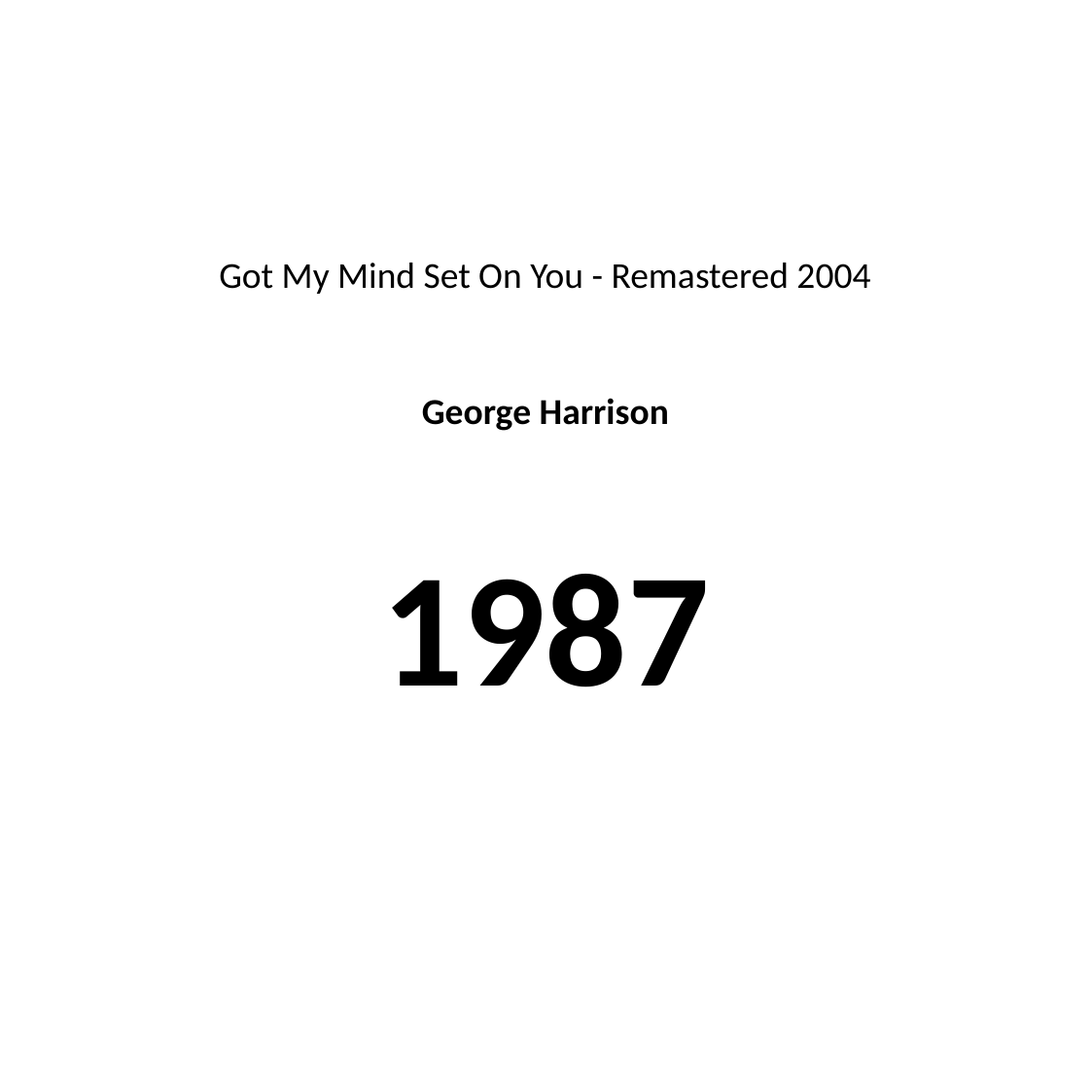

#

Got My Mind Set On You - Remastered 2004

George Harrison

1987